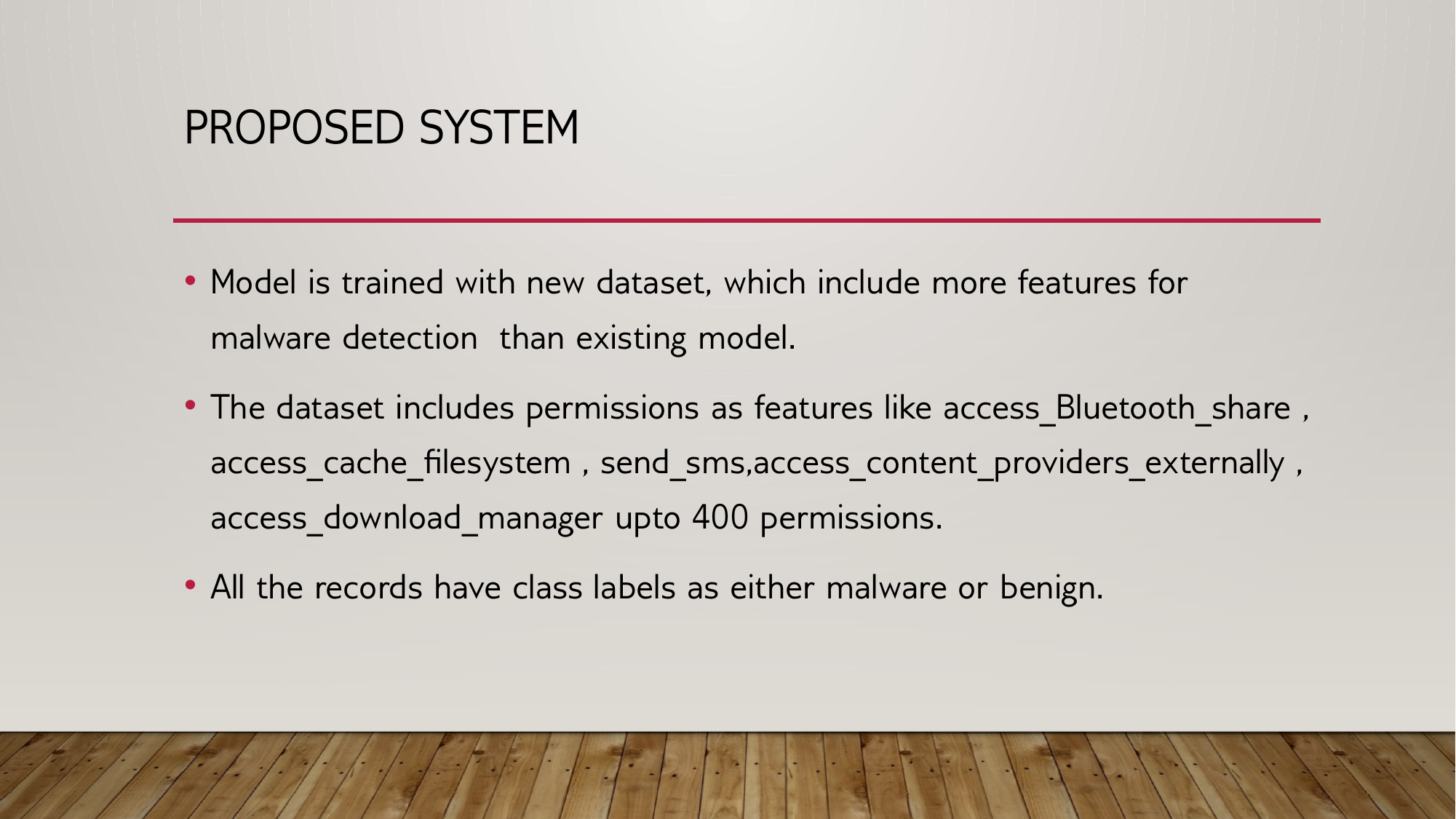

# Proposed system

Model is trained with new dataset, which include more features for malware detection  than existing model.
The dataset includes permissions as features like access_Bluetooth_share , access_cache_filesystem , send_sms,access_content_providers_externally , access_download_manager upto 400 permissions.
All the records have class labels as either malware or benign.